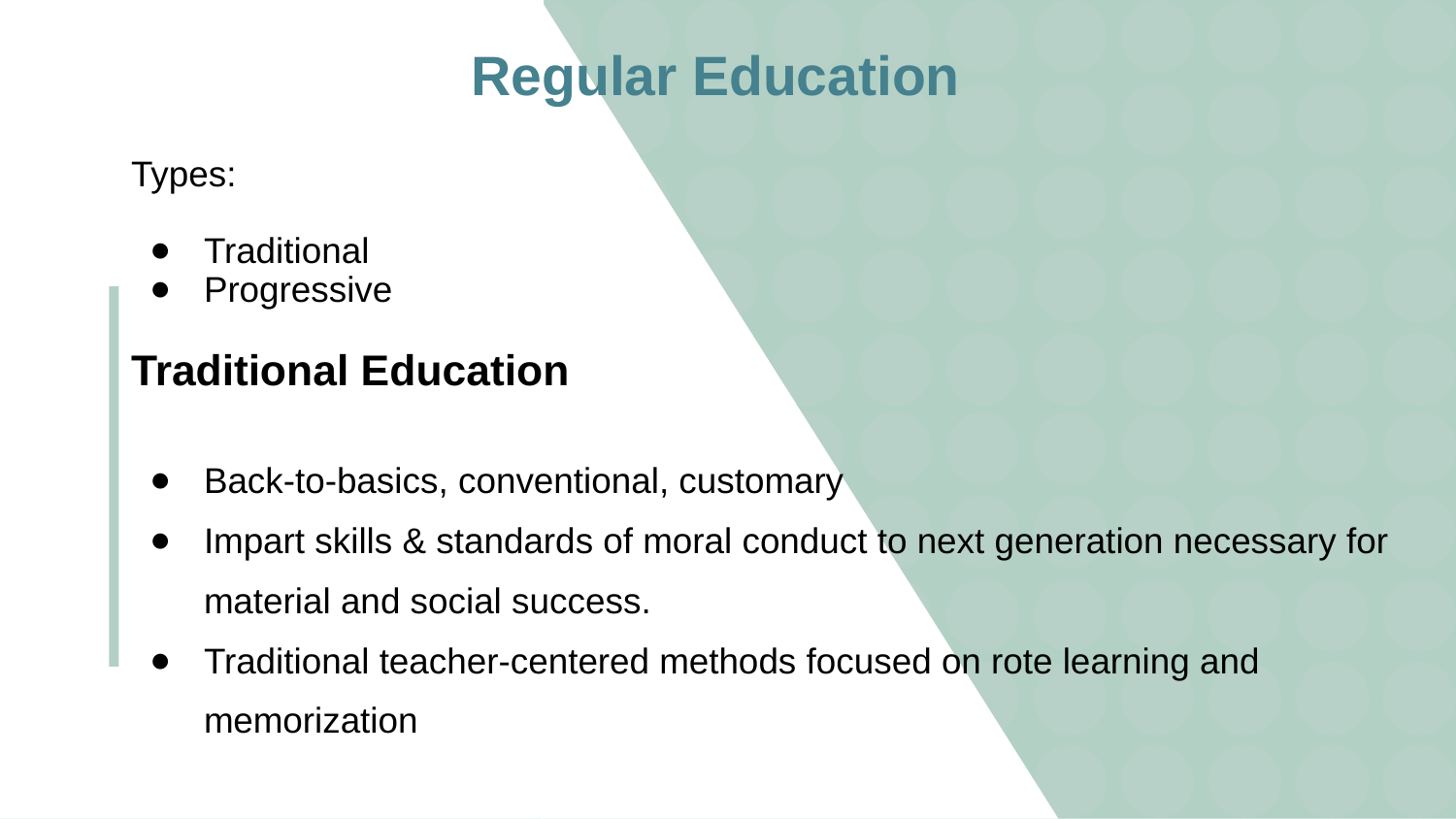

# Regular Education
Types:

Traditional
Progressive

Traditional Education

Back-to-basics, conventional, customary
Impart skills & standards of moral conduct to next generation necessary for material and social success.
Traditional teacher-centered methods focused on rote learning and memorization